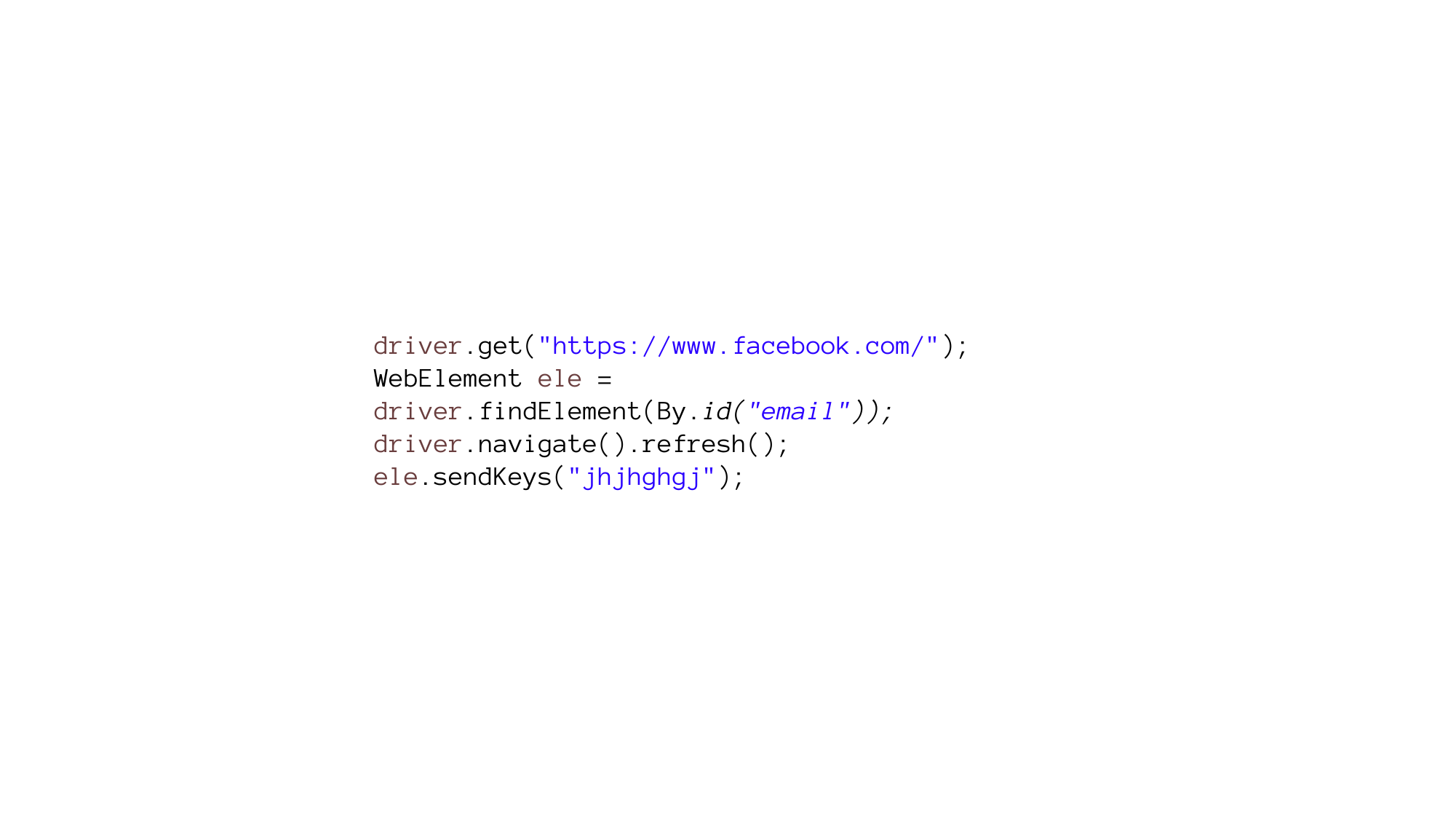

#
driver.get("https://www.facebook.com/");
WebElement ele = driver.findElement(By.id("email"));
driver.navigate().refresh();
ele.sendKeys("jhjhghgj");